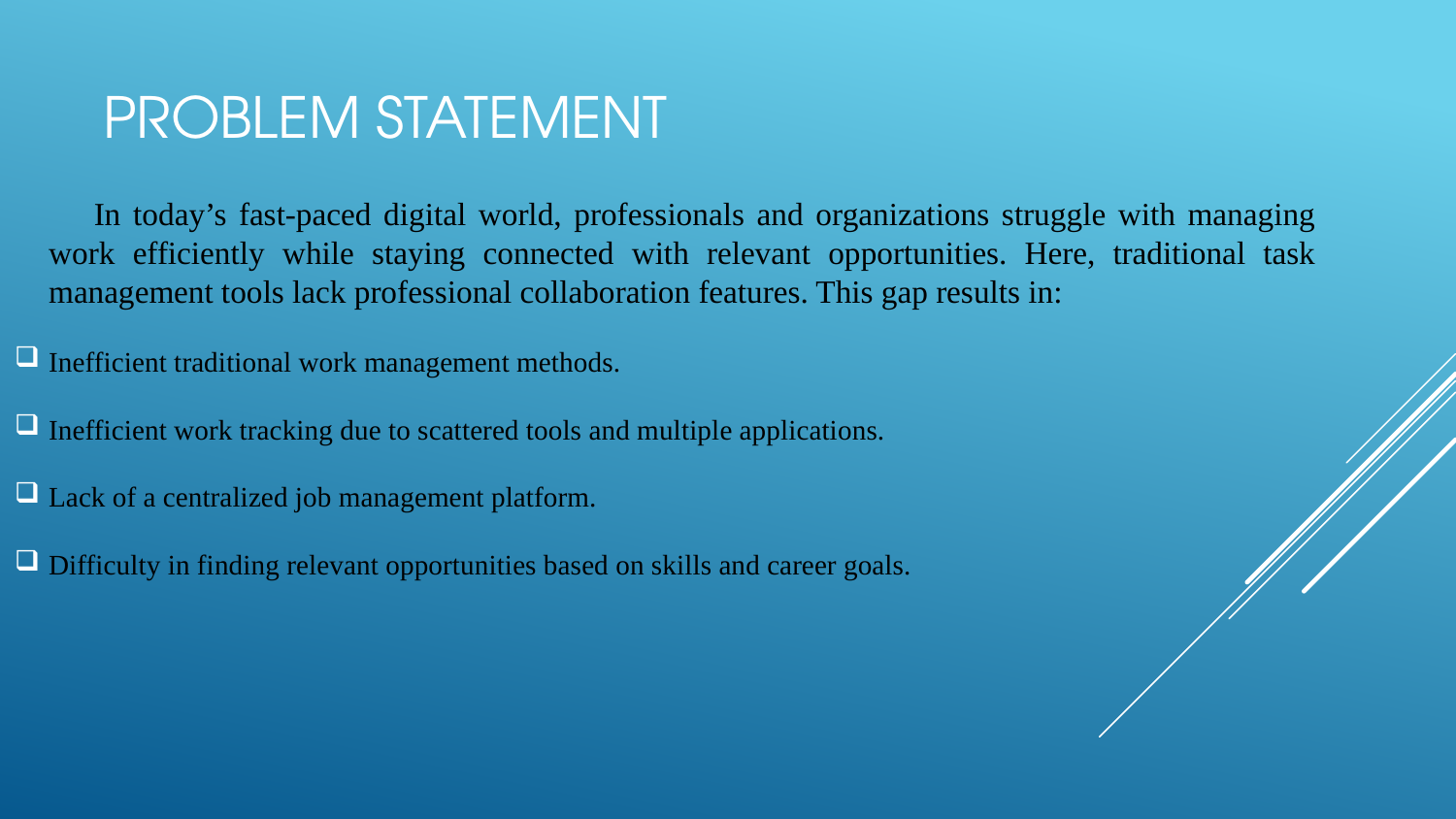

# Problem Statement
       In today’s fast-paced digital world, professionals and organizations struggle with managing work efficiently while staying connected with relevant opportunities. Here, traditional task management tools lack professional collaboration features. This gap results in:

Inefficient traditional work management methods.

Inefficient work tracking due to scattered tools and multiple applications.

Lack of a centralized job management platform.

Difficulty in finding relevant opportunities based on skills and career goals.